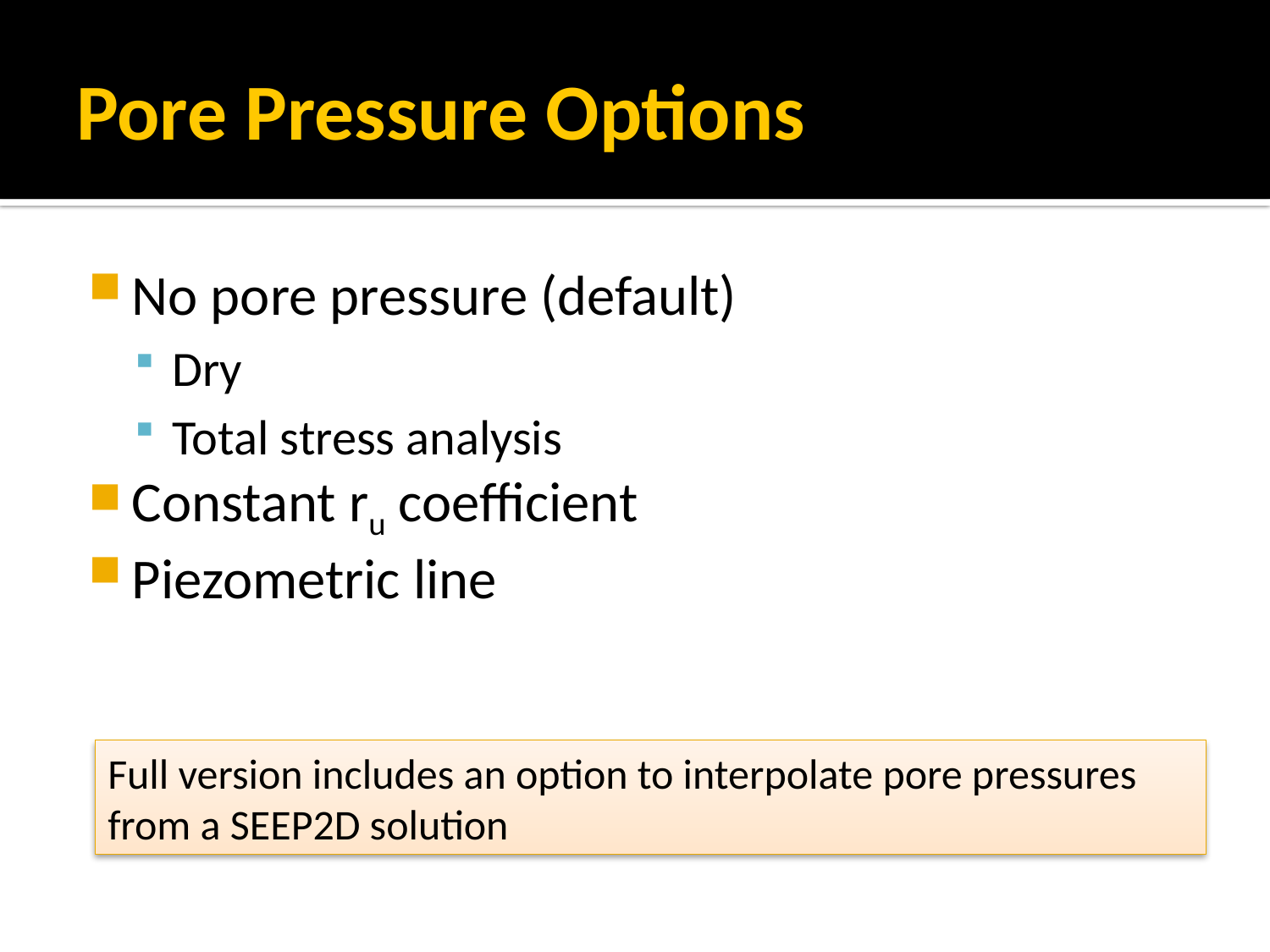

# Pore Pressure Options
No pore pressure (default)
Dry
Total stress analysis
Constant ru coefficient
Piezometric line
Full version includes an option to interpolate pore pressures from a SEEP2D solution